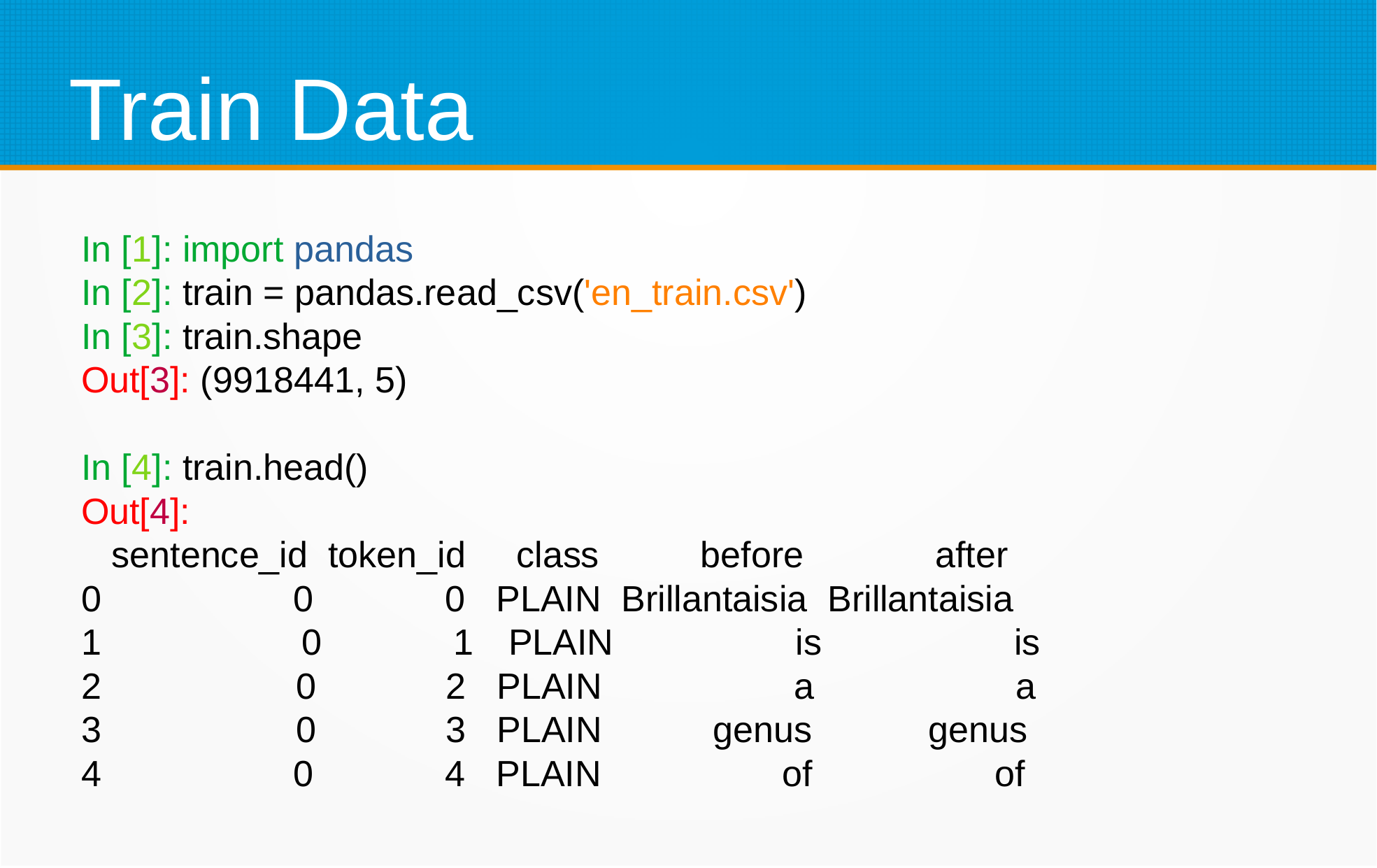

Train Data
In [1]: import pandas
In [2]: train = pandas.read_csv('en_train.csv')
In [3]: train.shape
Out[3]: (9918441, 5)

In [4]: train.head()
Out[4]:
   sentence_id  token_id     class          before             after
0                   0             0   PLAIN  Brillantaisia  Brillantaisia
1                                0             1    PLAIN                  is                   is
2                     0              2   PLAIN                   a                     a
3                     0              3   PLAIN           genus            genus
4                   0             4   PLAIN                   of                  of